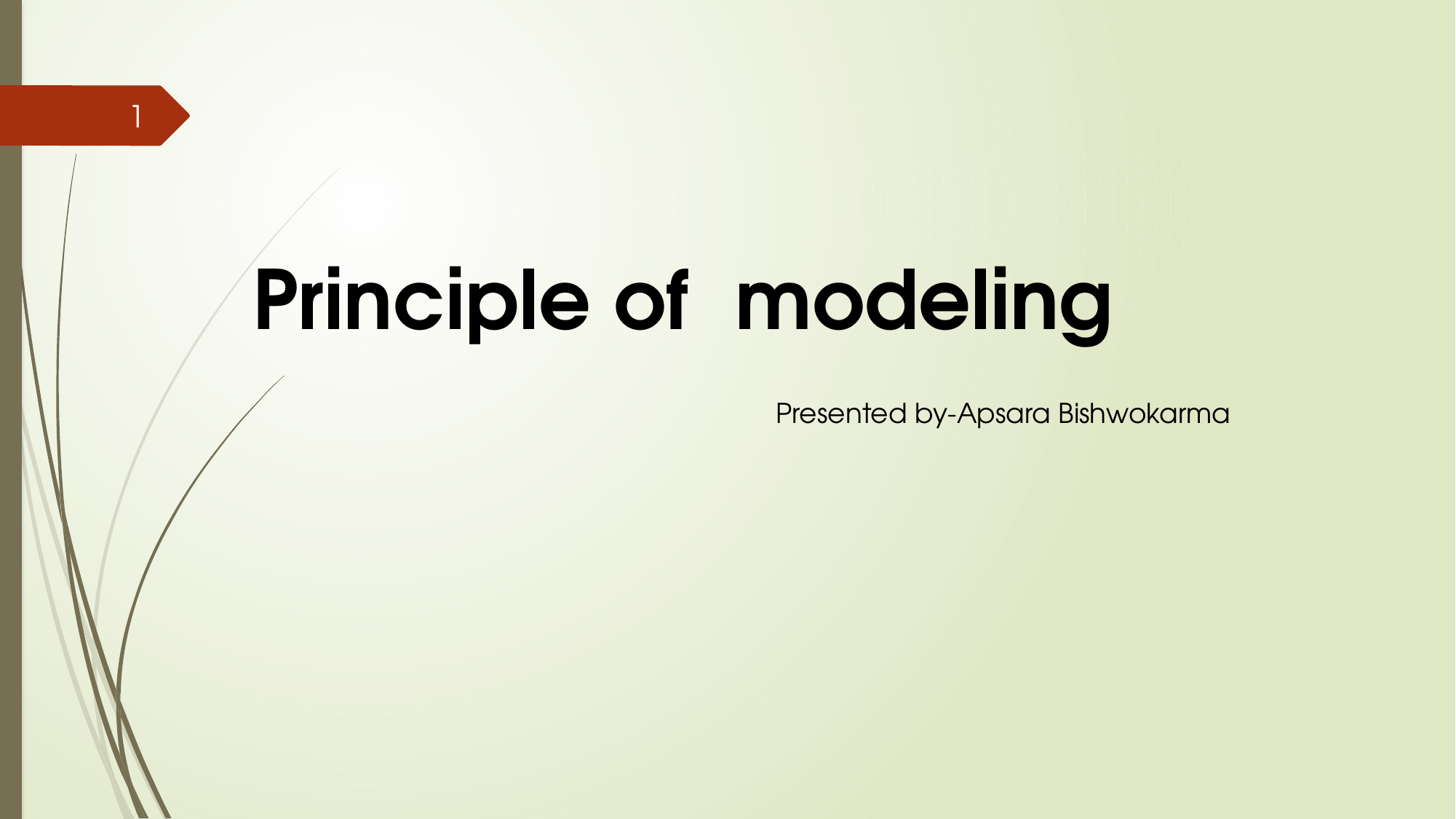

1
Principle of  modeling
Presented by-Apsara Bishwokarma